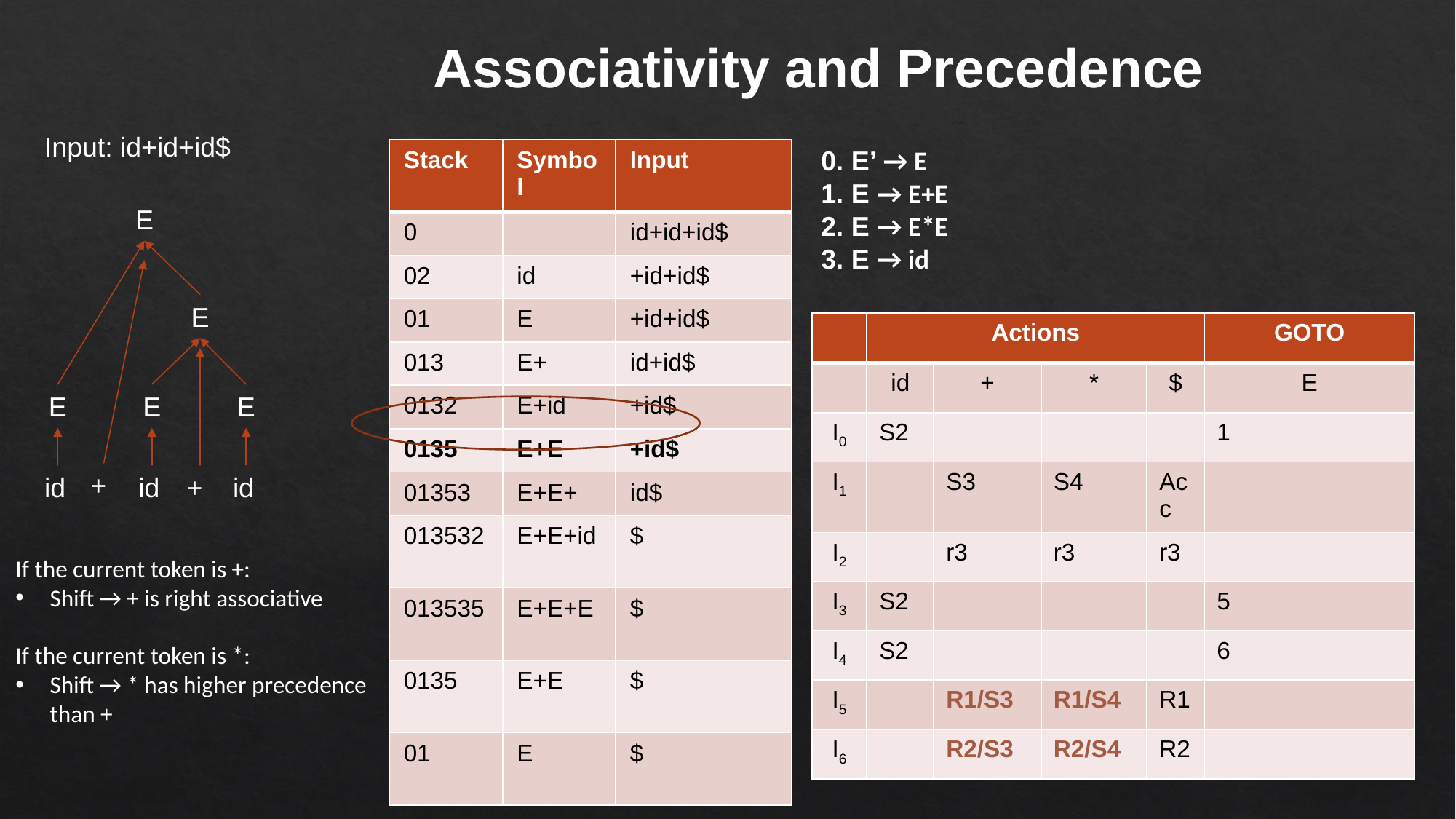

Associativity and Precedence
Input: id+id+id$
0. E’ → E
1. E → E+E
2. E → E*E
3. E → id

| Stack | Symbol | Input |
| --- | --- | --- |
| 0 |  | id+id+id$ |
| 02 | id | +id+id$ |
| 01 | E | +id+id$ |
| 013 | E+ | id+id$ |
| 0132 | E+id | +id$ |
| 0135 | E+E | +id$ |
| 01353 | E+E+ | id$ |
| 013532 | E+E+id | $ |
| 013535 | E+E+E | $ |
| 0135 | E+E | $ |
| 01 | E | $ |
E
E
|  | Actions |  |  |  | GOTO |
| --- | --- | --- | --- | --- | --- |
|  | id | + | \* | $ | E |
| I0 | S2 |  |  |  | 1 |
| I1 |  | S3 | S4 | Acc |  |
| I2 |  | r3 | r3 | r3 |  |
| I3 | S2 |  |  |  | 5 |
| I4 | S2 |  |  |  | 6 |
| I5 |  | R1/S3 | R1/S4 | R1 |  |
| I6 |  | R2/S3 | R2/S4 | R2 |  |
E
E
E

+
id
id
id
+
If the current token is +:
Shift → + is right associative

If the current token is *:
Shift → * has higher precedence than +